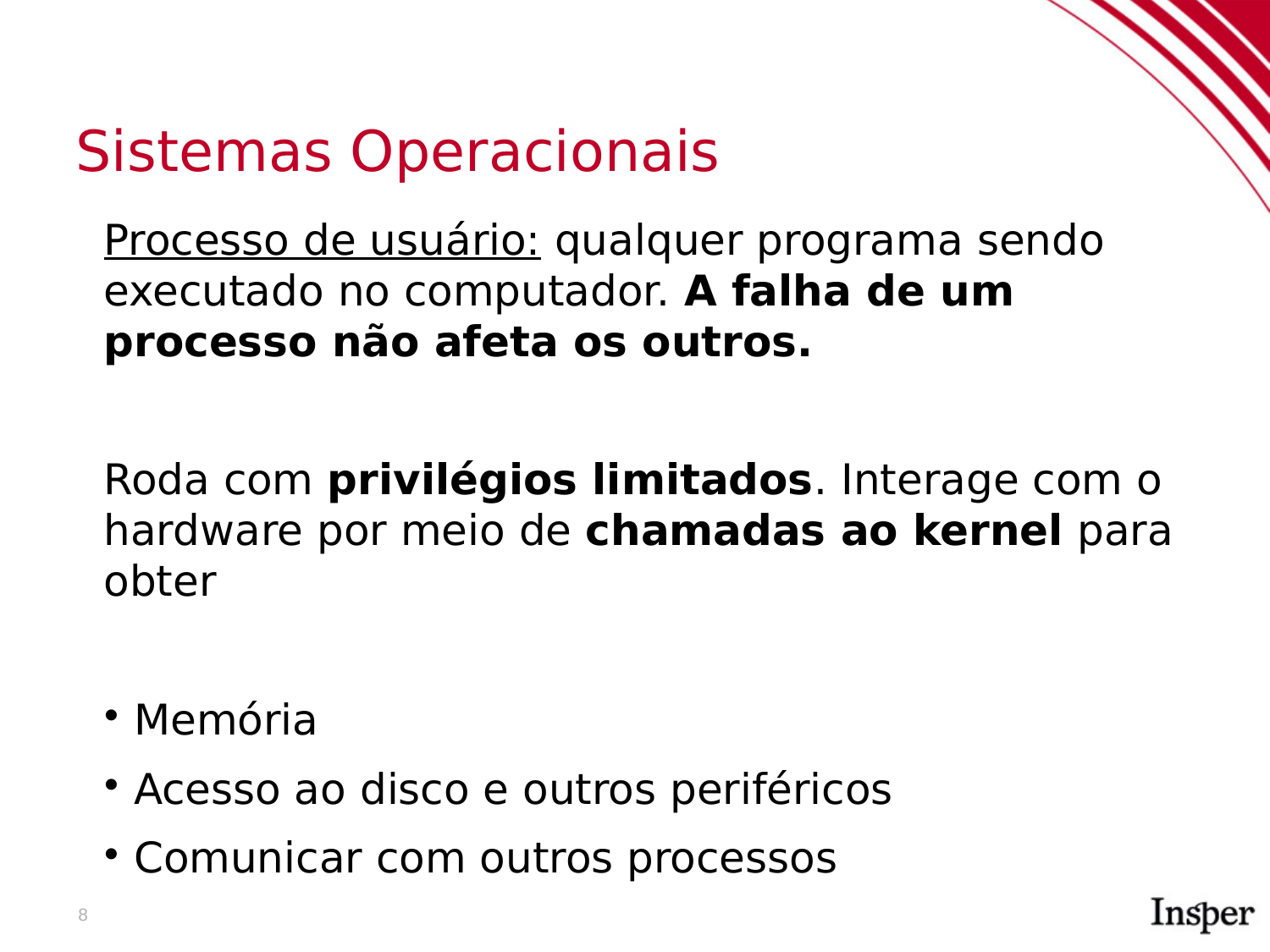

Sistemas Operacionais

Processo de usuário: qualquer programa sendo executado no computador. A falha de um processo não afeta os outros.

Roda com privilégios limitados. Interage com o hardware por meio de chamadas ao kernel para obter

Memória
Acesso ao disco e outros periféricos
Comunicar com outros processos
8